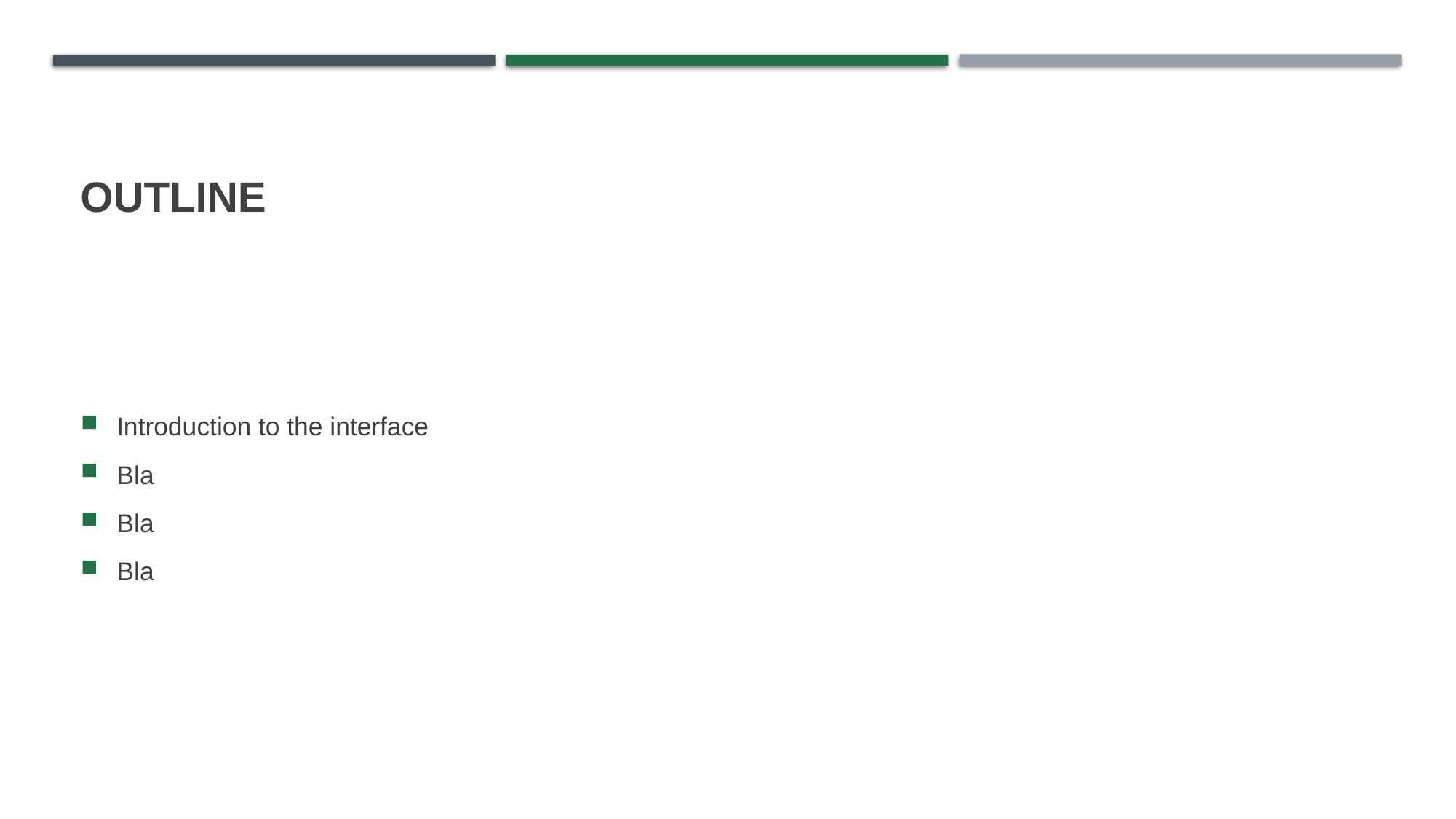

# outline
Introduction to the interface
Bla
Bla
Bla